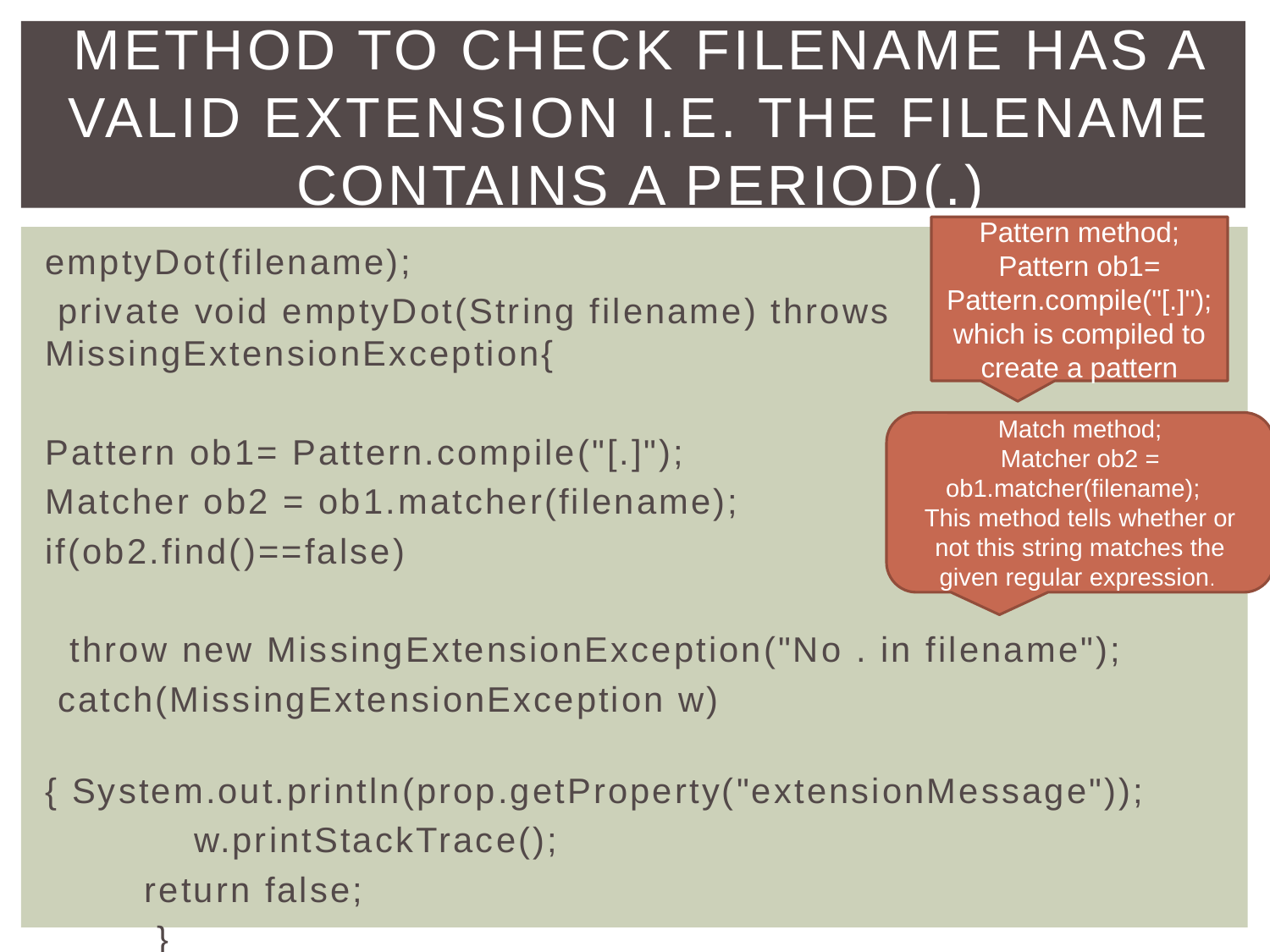

# Method to check filename has a valid extension i.e. the filename contains a period(.)
Pattern method;
Pattern ob1= Pattern.compile("[.]");
which is compiled to create a pattern
emptyDot(filename);
 private void emptyDot(String filename) throws MissingExtensionException{

Pattern ob1= Pattern.compile("[.]");
Matcher ob2 = ob1.matcher(filename);
if(ob2.find()==false)

  throw new MissingExtensionException("No . in filename");
 catch(MissingExtensionException w)
        { System.out.println(prop.getProperty("extensionMessage"));
            w.printStackTrace();
        return false;
         }

Match method;
Matcher ob2 = ob1.matcher(filename);
This method tells whether or not this string matches the given regular expression.